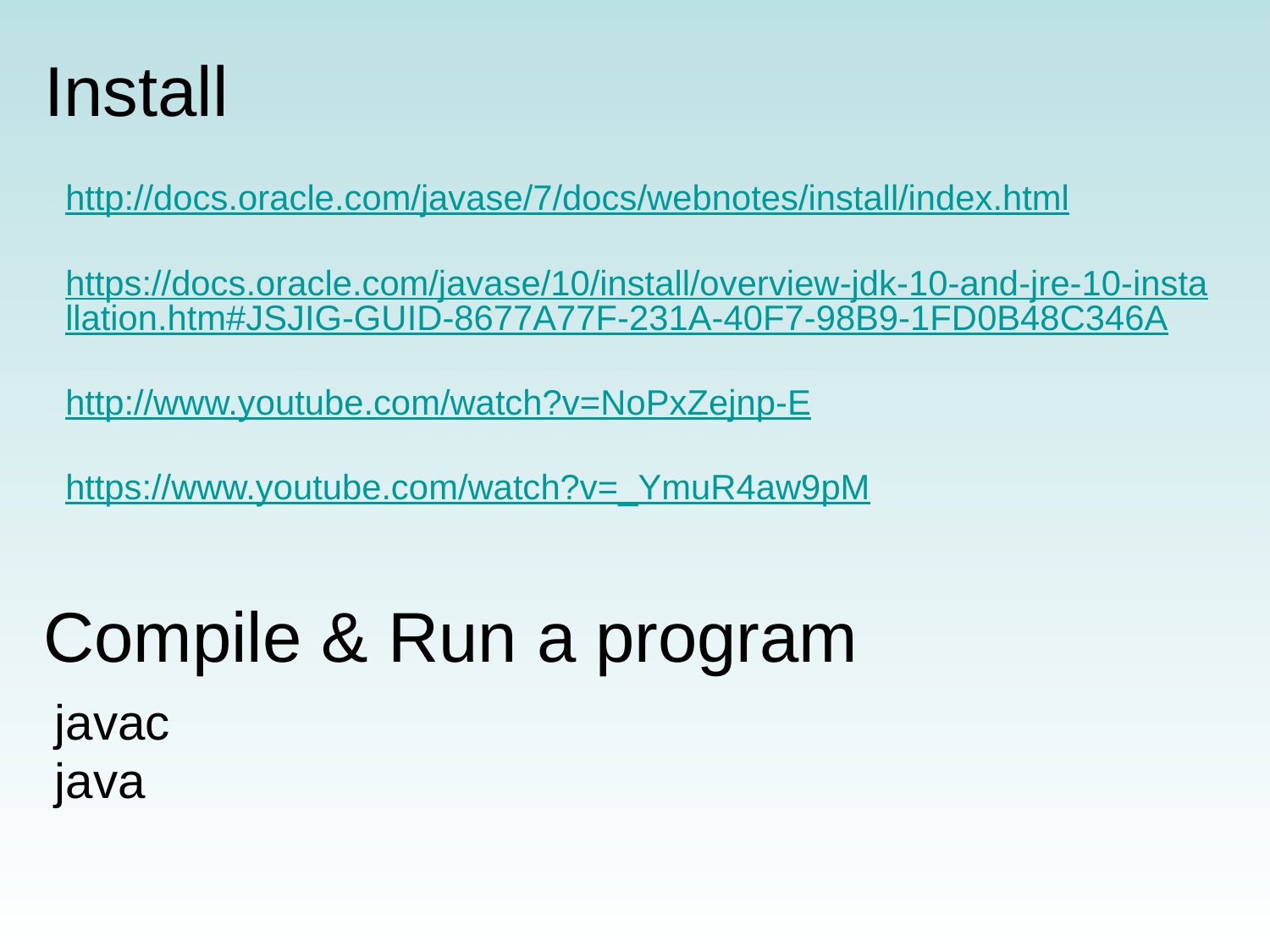

# Install
http://docs.oracle.com/javase/7/docs/webnotes/install/index.html

https://docs.oracle.com/javase/10/install/overview-jdk-10-and-jre-10-installation.htm#JSJIG-GUID-8677A77F-231A-40F7-98B9-1FD0B48C346A

http://www.youtube.com/watch?v=NoPxZejnp-E

https://www.youtube.com/watch?v=_YmuR4aw9pM

Compile & Run a program
javac
java